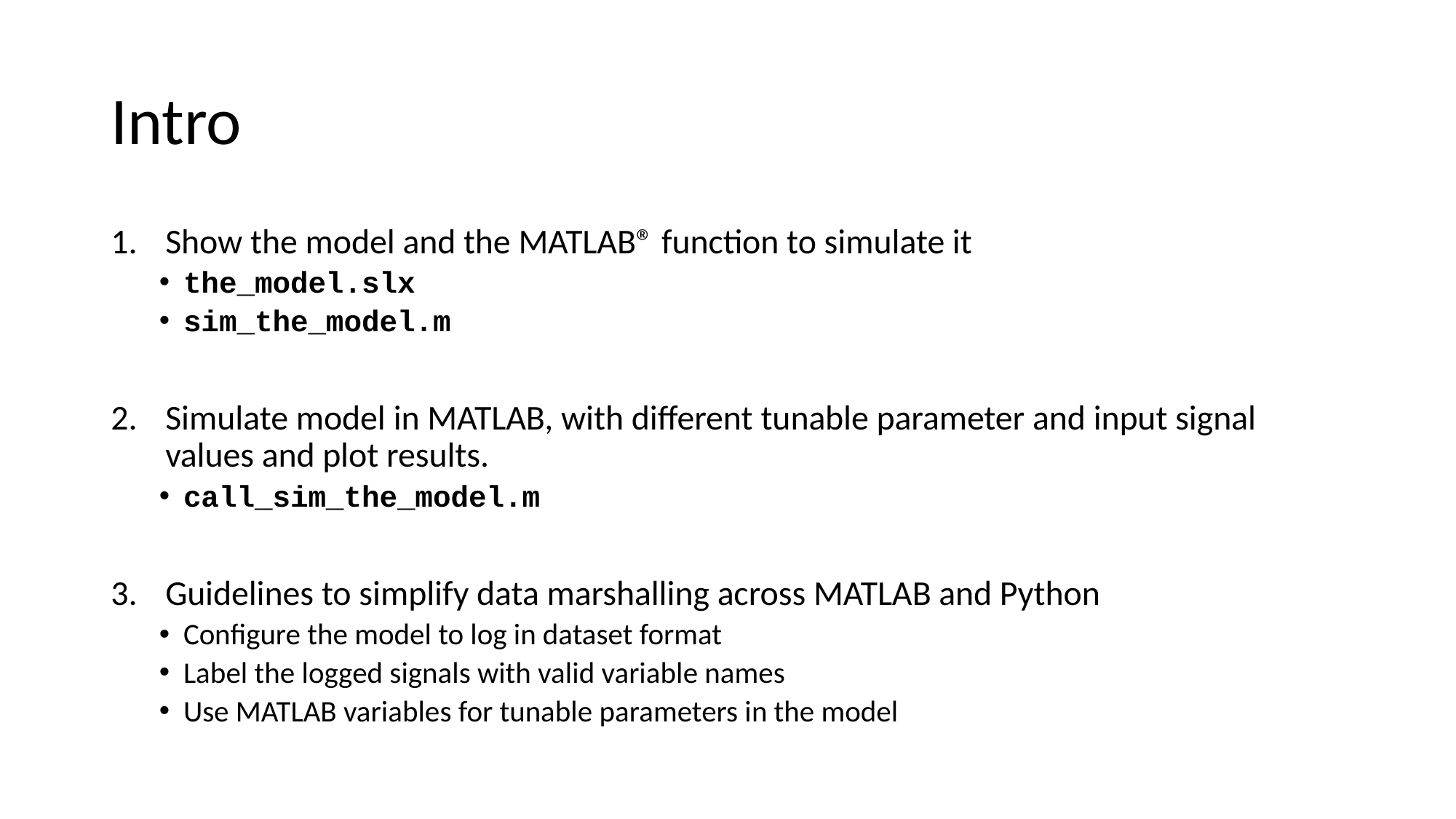

# Intro
Show the model and the MATLAB® function to simulate it
the_model.slx
sim_the_model.m

Simulate model in MATLAB, with different tunable parameter and input signal values and plot results.
call_sim_the_model.m

Guidelines to simplify data marshalling across MATLAB and Python
Configure the model to log in dataset format
Label the logged signals with valid variable names
Use MATLAB variables for tunable parameters in the model